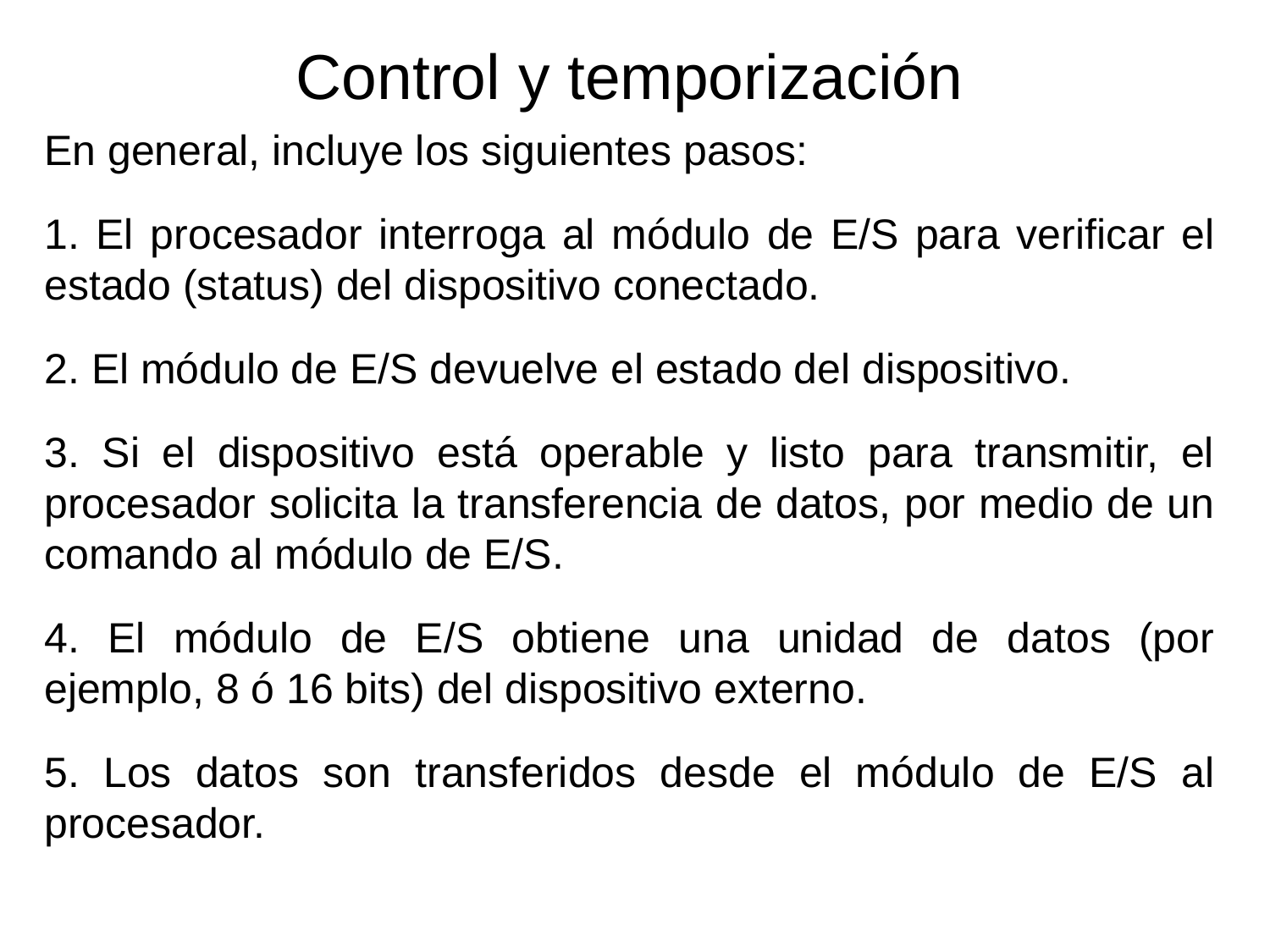

# Control y temporización
En general, incluye los siguientes pasos:

1. El procesador interroga al módulo de E/S para verificar el estado (status) del dispositivo conectado.

2. El módulo de E/S devuelve el estado del dispositivo.

3. Si el dispositivo está operable y listo para transmitir, el procesador solicita la transferencia de datos, por medio de un comando al módulo de E/S.

4. El módulo de E/S obtiene una unidad de datos (por ejemplo, 8 ó 16 bits) del dispositivo externo.

5. Los datos son transferidos desde el módulo de E/S al procesador.